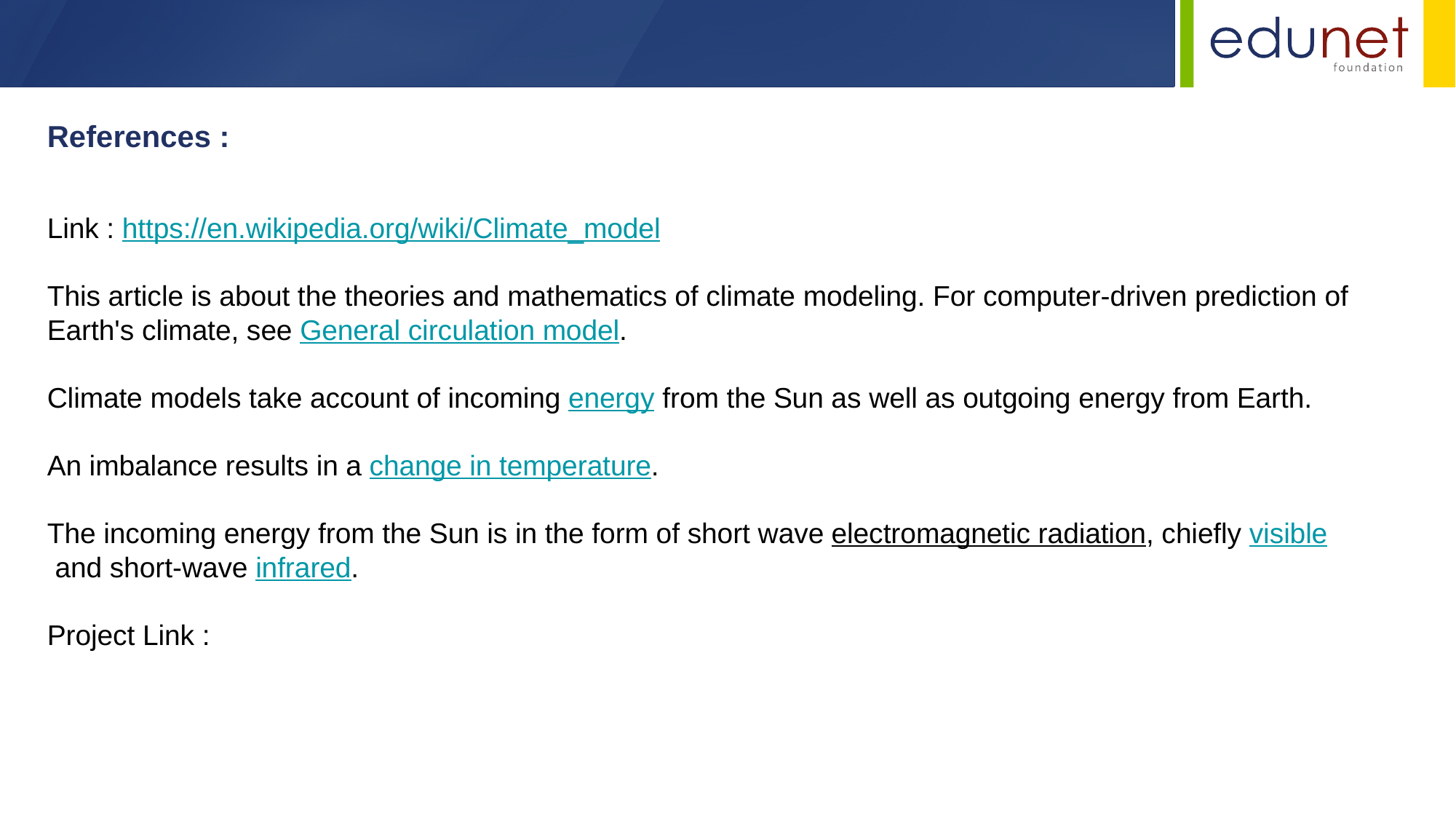

References :
Link : https://en.wikipedia.org/wiki/Climate_model

This article is about the theories and mathematics of climate modeling. For computer-driven prediction of Earth's climate, see General circulation model.

Climate models take account of incoming energy from the Sun as well as outgoing energy from Earth.

An imbalance results in a change in temperature.

The incoming energy from the Sun is in the form of short wave electromagnetic radiation, chiefly visible and short-wave infrared.

Project Link :